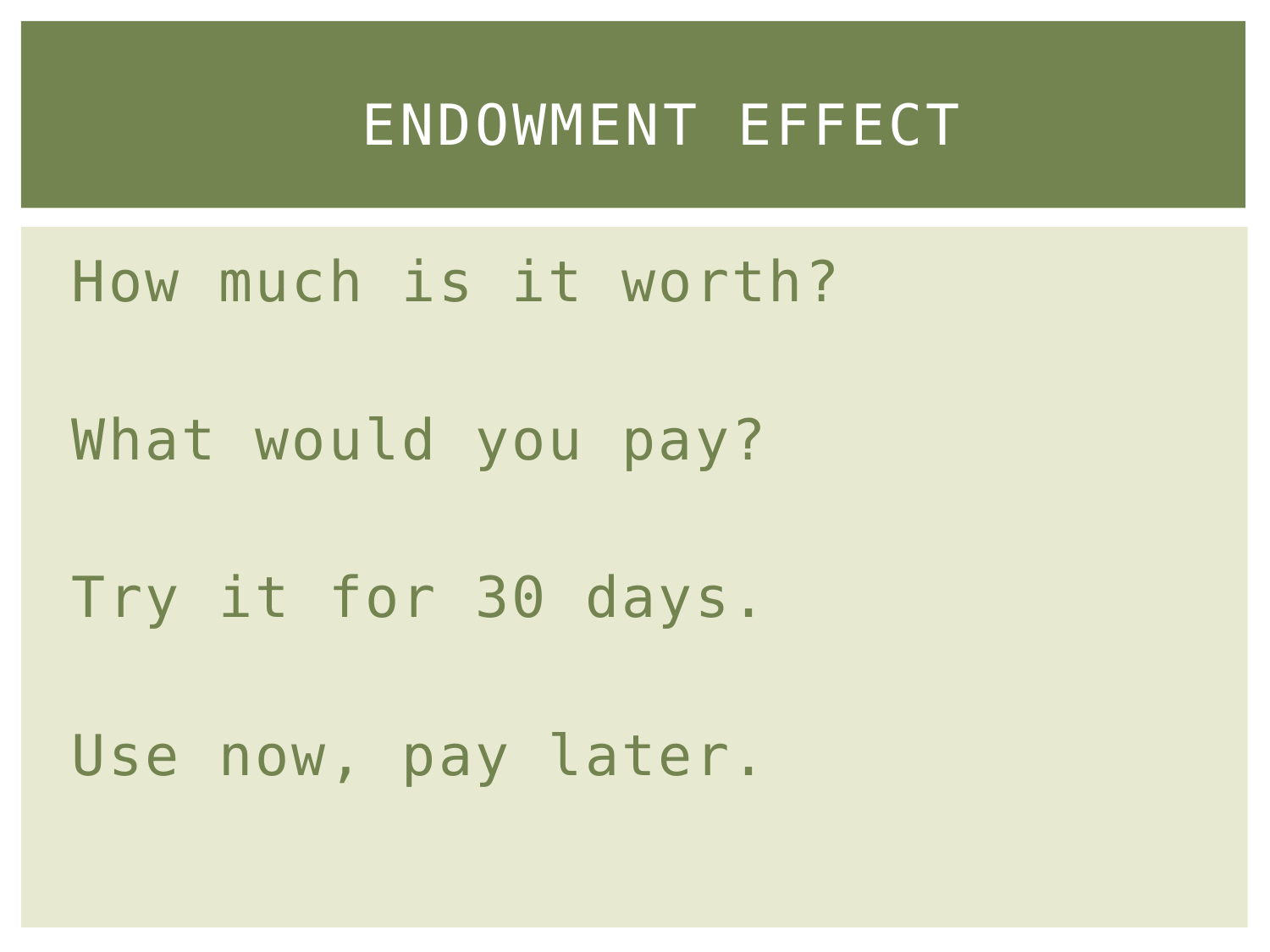

# Endowment effect
How much is it worth?

What would you pay?

Try it for 30 days.

Use now, pay later.